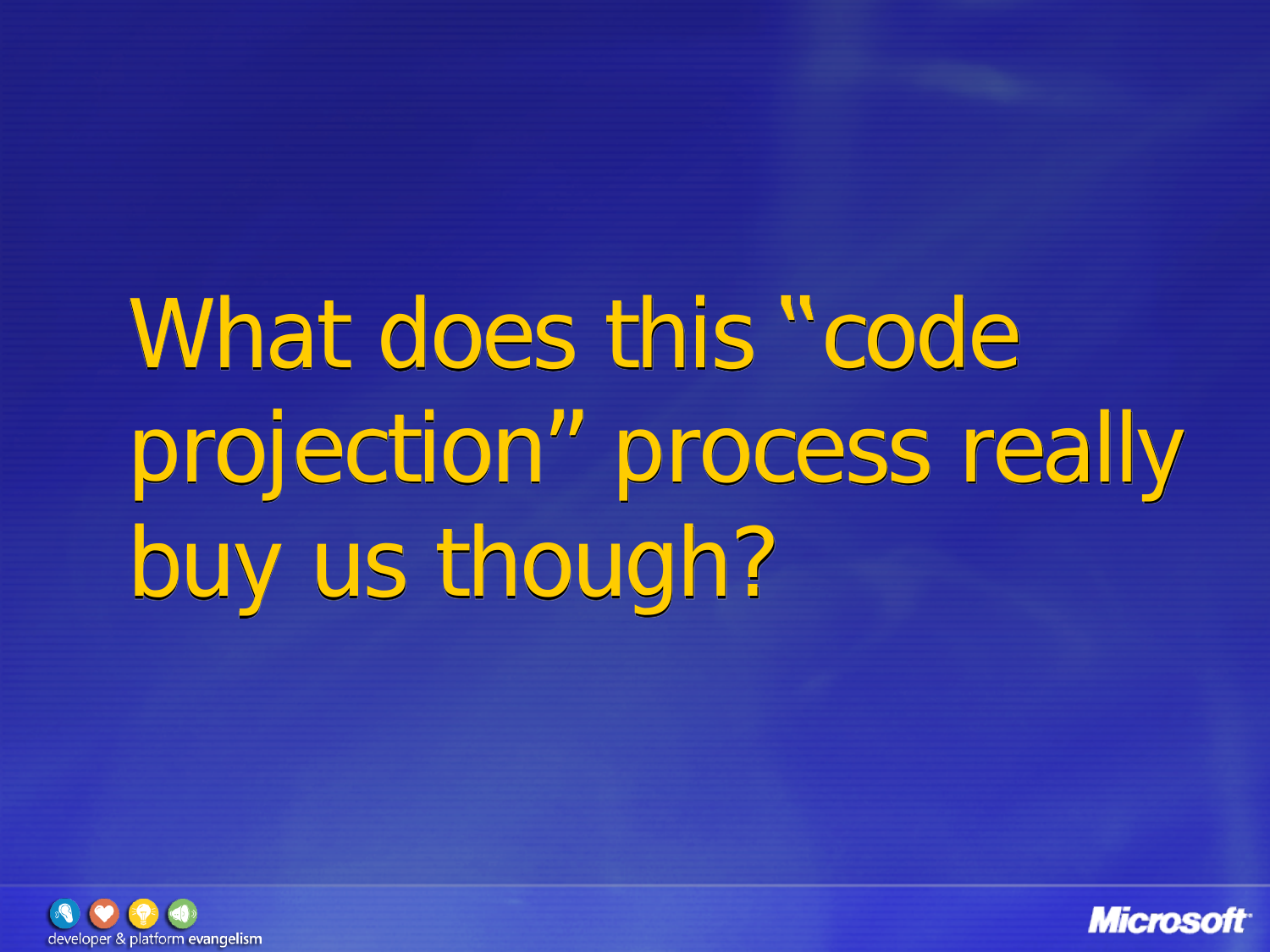

# What does this “code projection” process really buy us though?